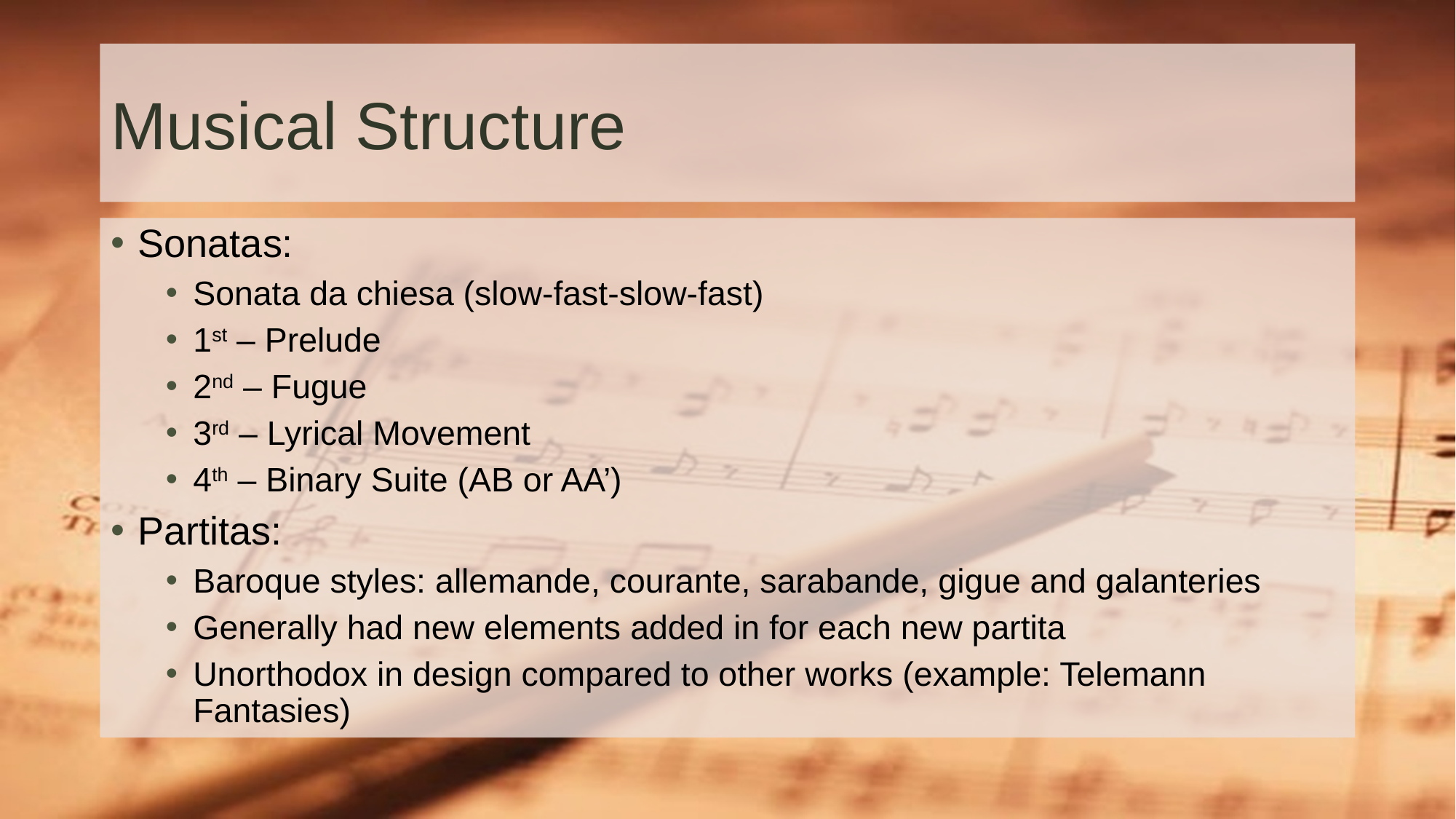

# Musical Structure
Sonatas:
Sonata da chiesa (slow-fast-slow-fast)
1st – Prelude
2nd – Fugue
3rd – Lyrical Movement
4th – Binary Suite (AB or AA’)
Partitas:
Baroque styles: allemande, courante, sarabande, gigue and galanteries
Generally had new elements added in for each new partita
Unorthodox in design compared to other works (example: Telemann Fantasies)